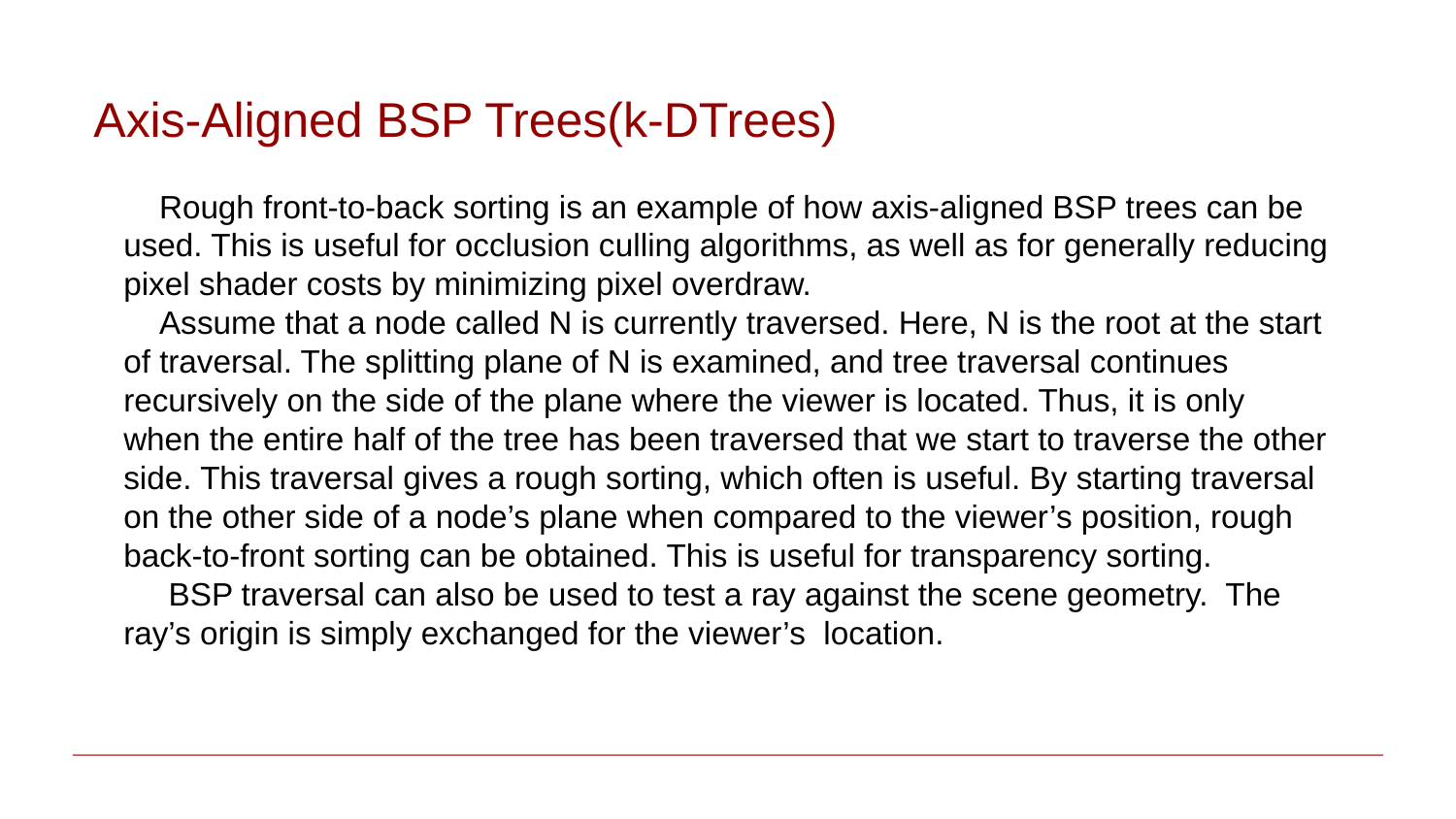

# Axis-Aligned BSP Trees(k-DTrees)
    Rough front-to-back sorting is an example of how axis-aligned BSP trees can be
used. This is useful for occlusion culling algorithms, as well as for generally reducing pixel shader costs by minimizing pixel overdraw.
    Assume that a node called N is currently traversed. Here, N is the root at the start of traversal. The splitting plane of N is examined, and tree traversal continues recursively on the side of the plane where the viewer is located. Thus, it is only when the entire half of the tree has been traversed that we start to traverse the other side. This traversal gives a rough sorting, which often is useful. By starting traversal on the other side of a node’s plane when compared to the viewer’s position, rough back-to-front sorting can be obtained. This is useful for transparency sorting.
     BSP traversal can also be used to test a ray against the scene geometry.  The ray’s origin is simply exchanged for the viewer’s  location.